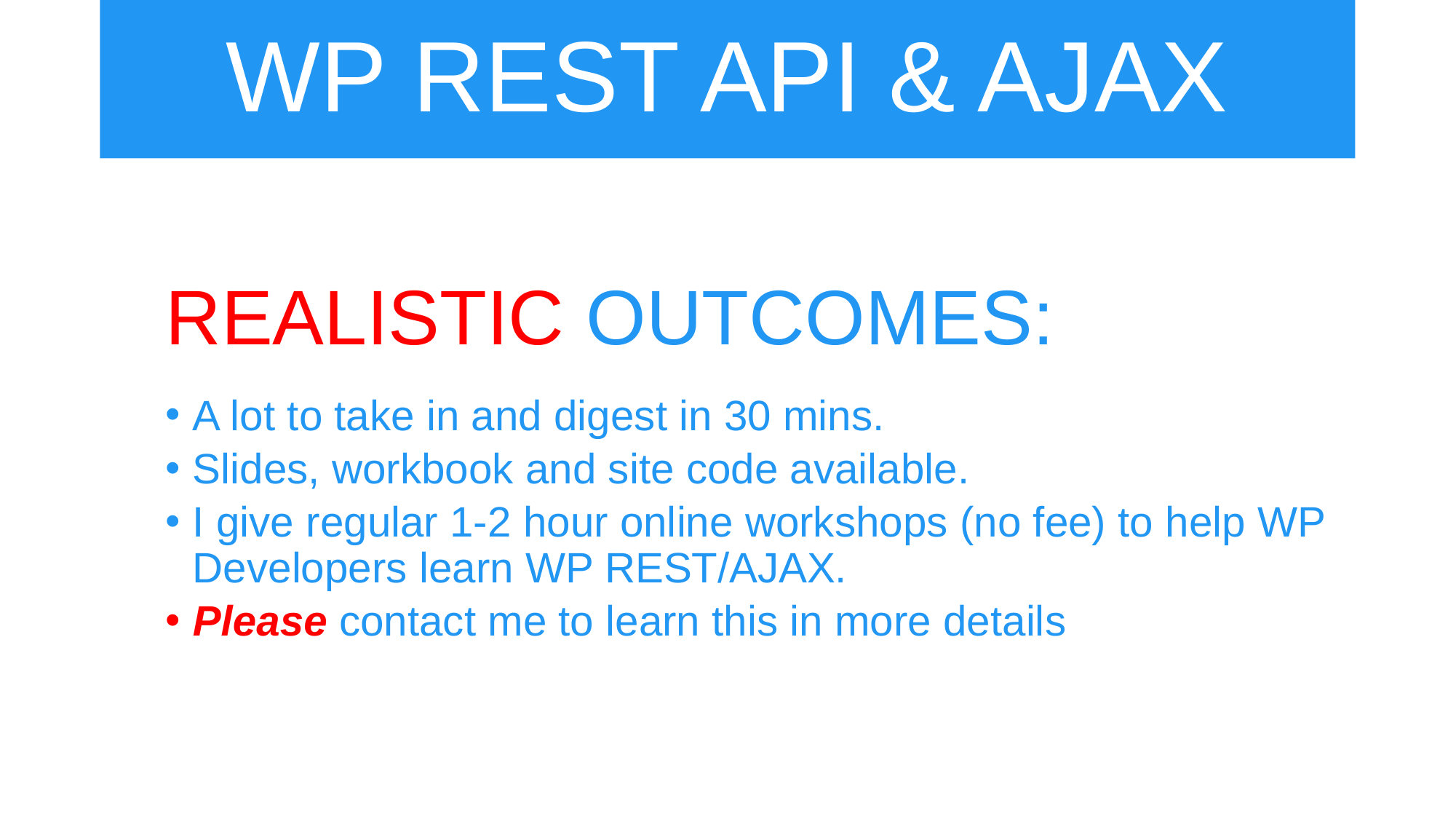

# WP REST API & AJAX

REALISTIC OUTCOMES:

A lot to take in and digest in 30 mins.
Slides, workbook and site code available.
I give regular 1-2 hour online workshops (no fee) to help WP Developers learn WP REST/AJAX.
Please contact me to learn this in more details